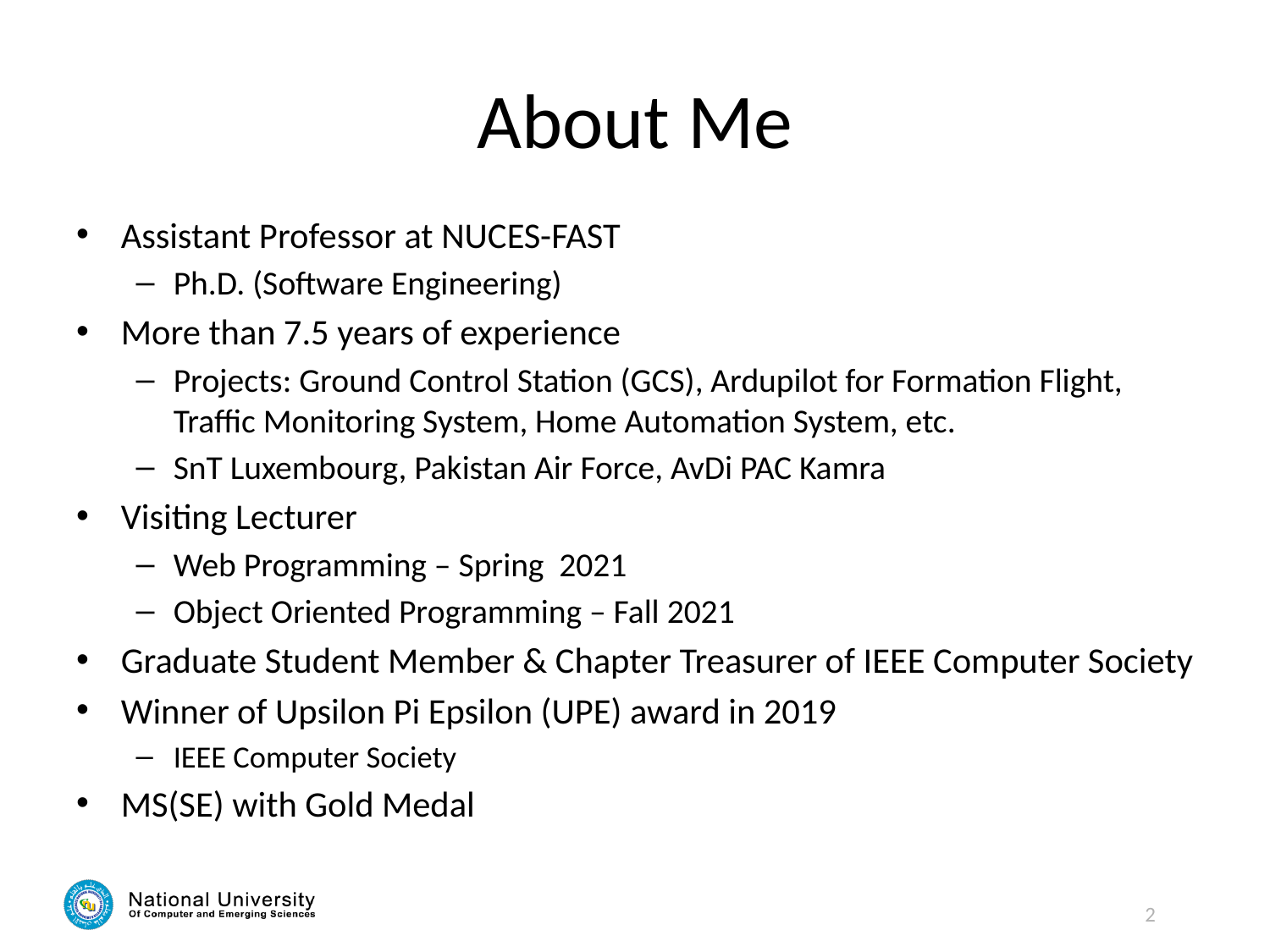

# About Me
Assistant Professor at NUCES-FAST
Ph.D. (Software Engineering)
More than 7.5 years of experience
Projects: Ground Control Station (GCS), Ardupilot for Formation Flight, Traffic Monitoring System, Home Automation System, etc.
SnT Luxembourg, Pakistan Air Force, AvDi PAC Kamra
Visiting Lecturer
Web Programming – Spring  2021
Object Oriented Programming – Fall 2021
Graduate Student Member & Chapter Treasurer of IEEE Computer Society
Winner of Upsilon Pi Epsilon (UPE) award in 2019
IEEE Computer Society
MS(SE) with Gold Medal
2